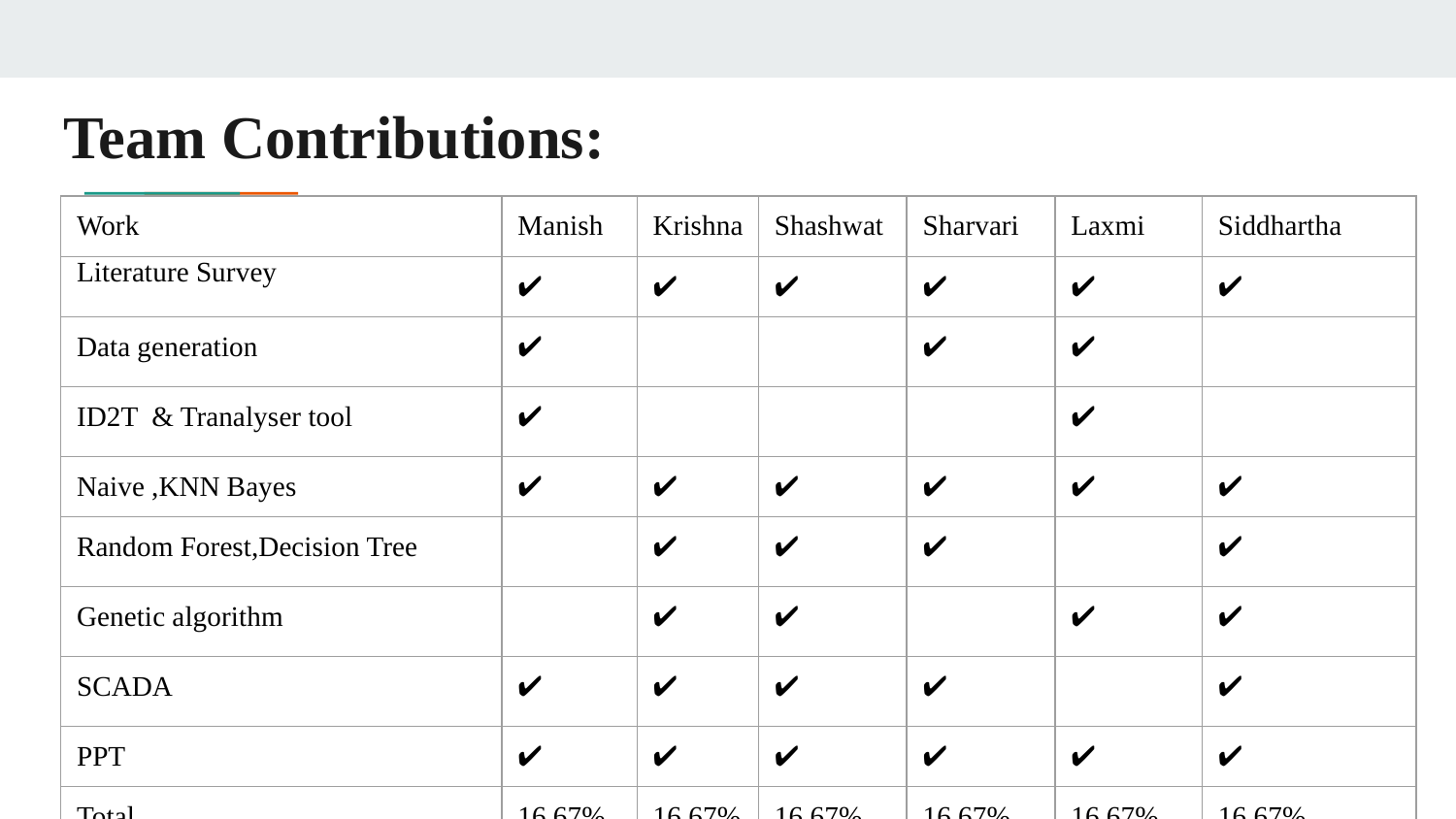

# Team Contributions:
| Work | Manish | Krishna | Shashwat | Sharvari | Laxmi | Siddhartha |
| --- | --- | --- | --- | --- | --- | --- |
| Literature Survey | ✔ | ✔ | ✔ | ✔ | ✔ | ✔ |
| Data generation | ✔ |  |  | ✔ | ✔ |  |
| ID2T & Tranalyser tool | ✔ |  |  |  | ✔ |  |
| Naive ,KNN Bayes | ✔ | ✔ | ✔ | ✔ | ✔ | ✔ |
| Random Forest,Decision Tree |  | ✔ | ✔ | ✔ |  | ✔ |
| Genetic algorithm |  | ✔ | ✔ |  | ✔ | ✔ |
| SCADA | ✔ | ✔ | ✔ | ✔ |  | ✔ |
| PPT | ✔ | ✔ | ✔ | ✔ | ✔ | ✔ |
| Total | 16.67% | 16.67% | 16.67% | 16.67% | 16.67% | 16.67% |